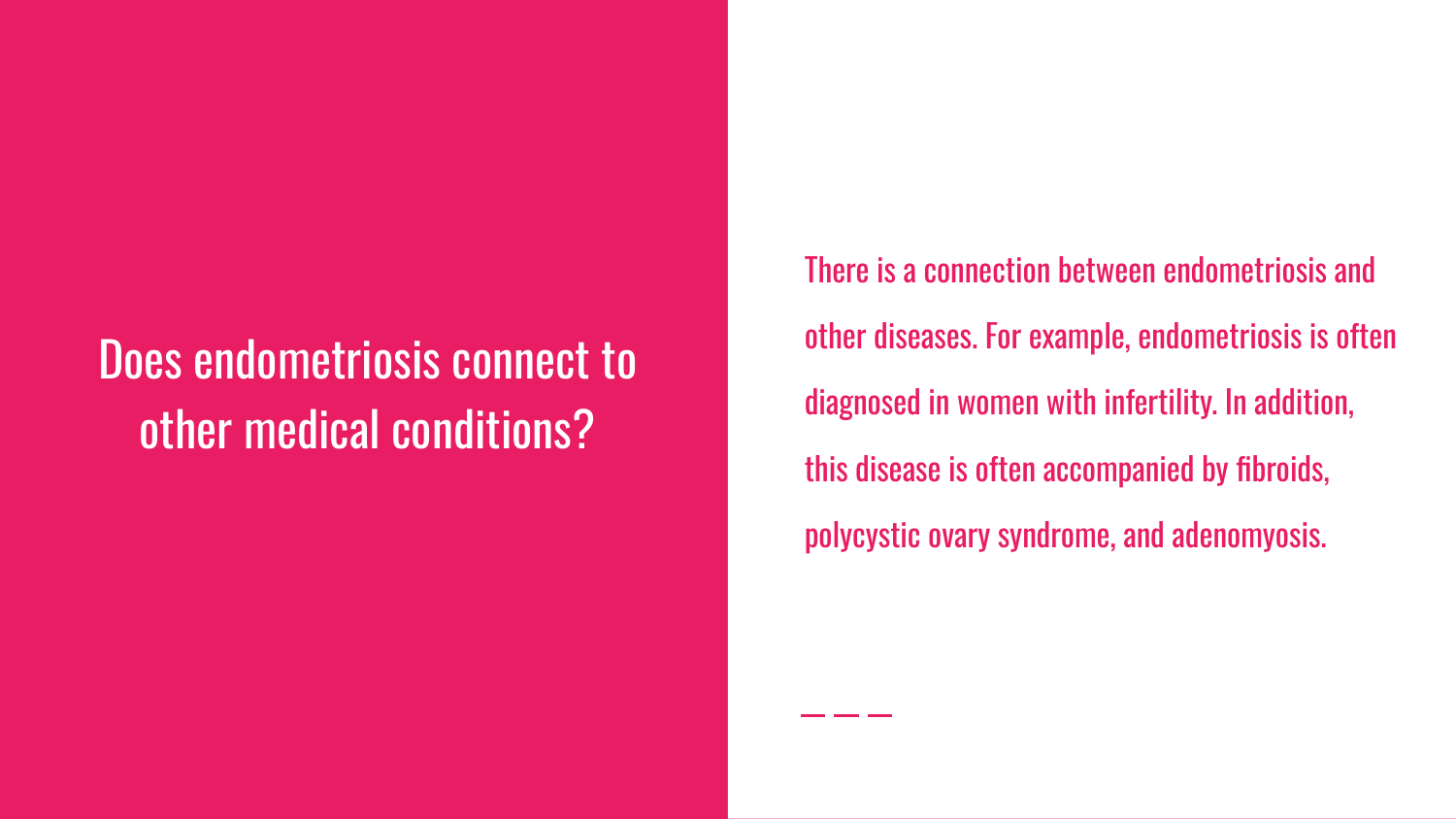

# Does endometriosis connect to other medical conditions?
There is a connection between endometriosis and other diseases. For example, endometriosis is often diagnosed in women with infertility. In addition, this disease is often accompanied by fibroids, polycystic ovary syndrome, and adenomyosis.